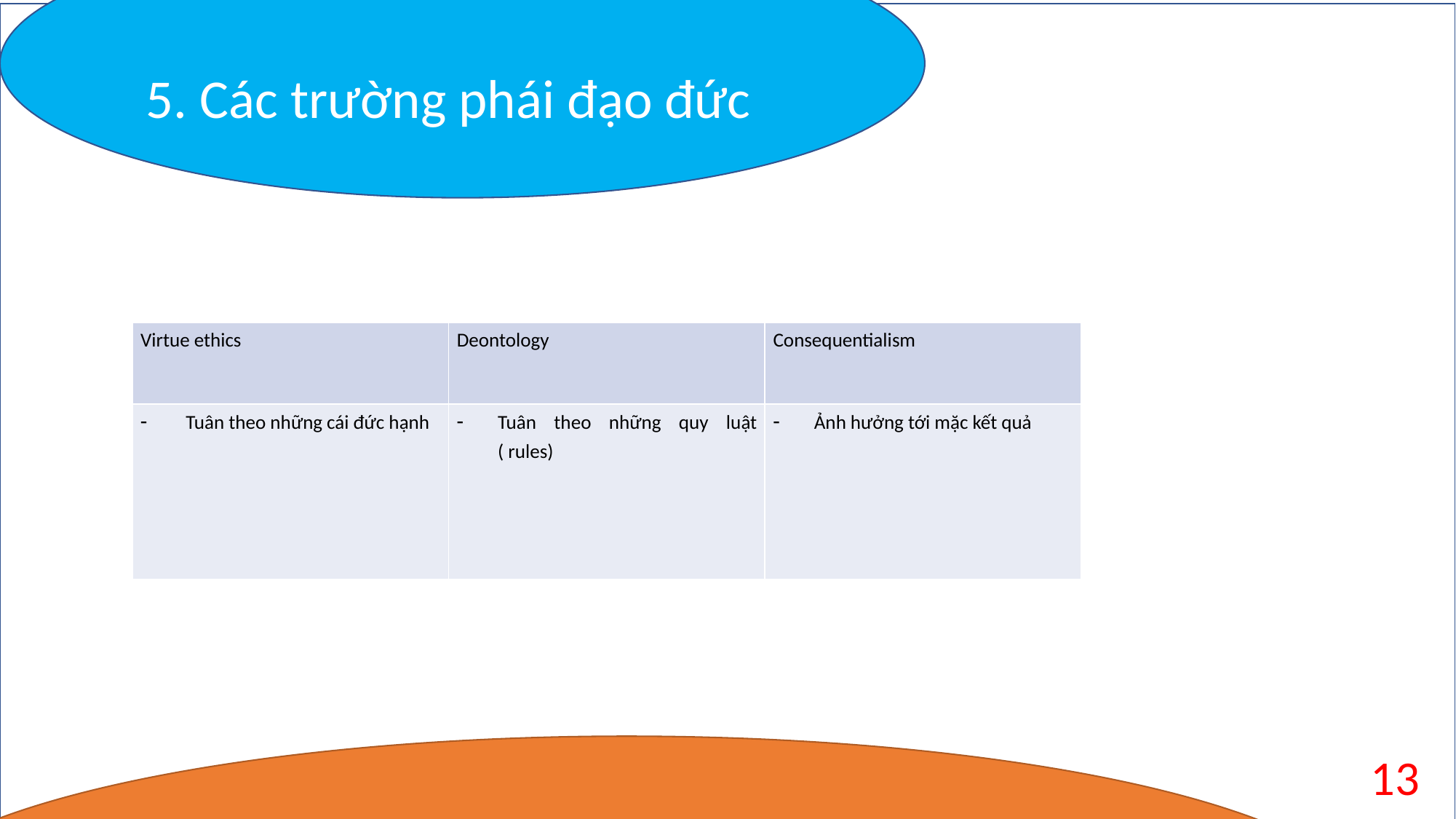

5. Các trường phái đạo đức

| Virtue ethics | Deontology | Consequentialism |
| --- | --- | --- |
| Tuân theo những cái đức hạnh | Tuân theo những quy luật ( rules) | Ảnh hưởng tới mặc kết quả |

13